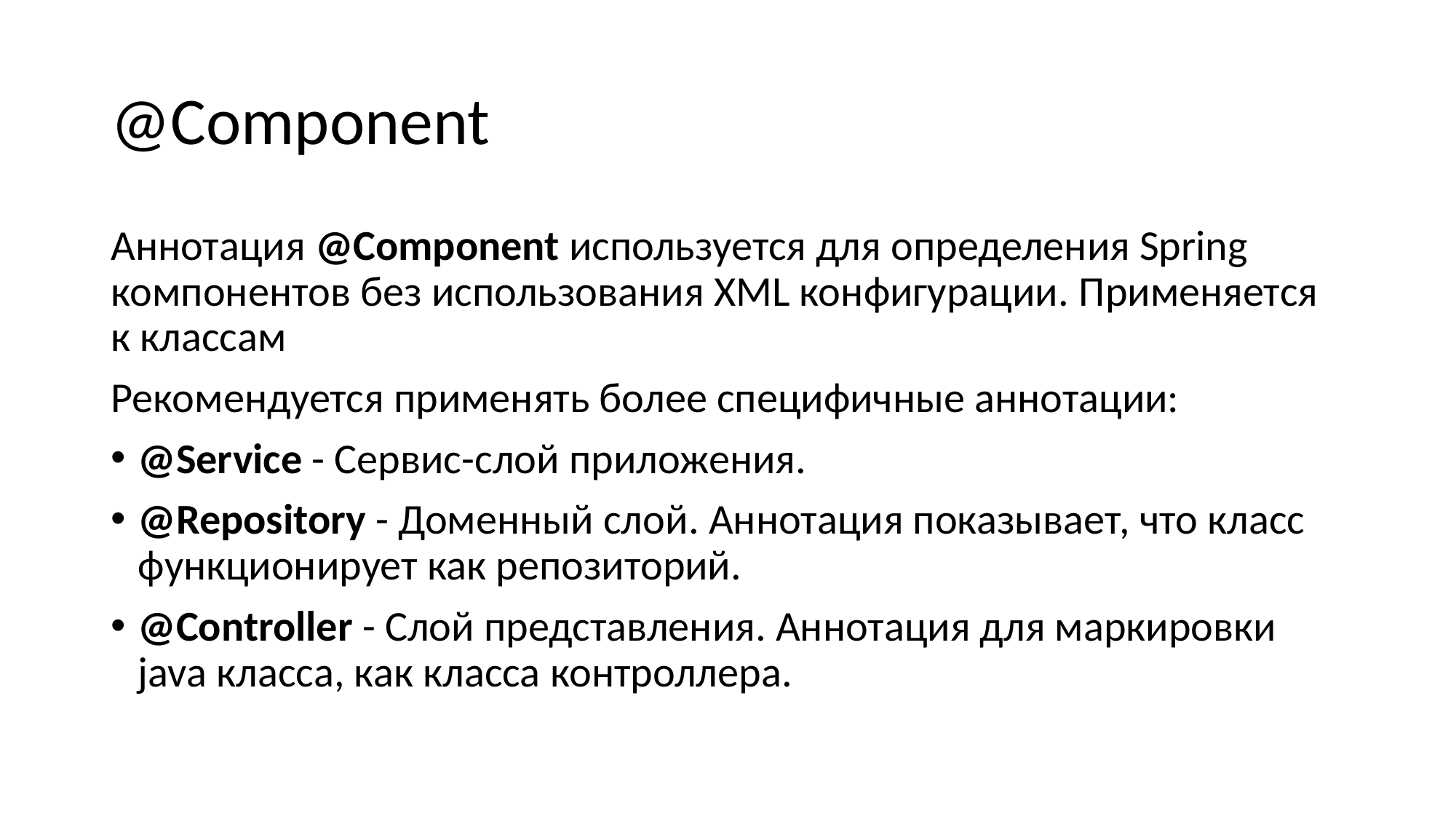

# @Component
Аннотация @Component используется для определения Spring компонентов без использования XML конфигурации. Применяется к классам
Рекомендуется применять более специфичные аннотации:
@Service - Сервис-слой приложения.
@Repository - Доменный слой. Аннотация показывает, что класс функционирует как репозиторий.
@Controller - Слой представления. Аннотация для маркировки java класса, как класса контроллера.